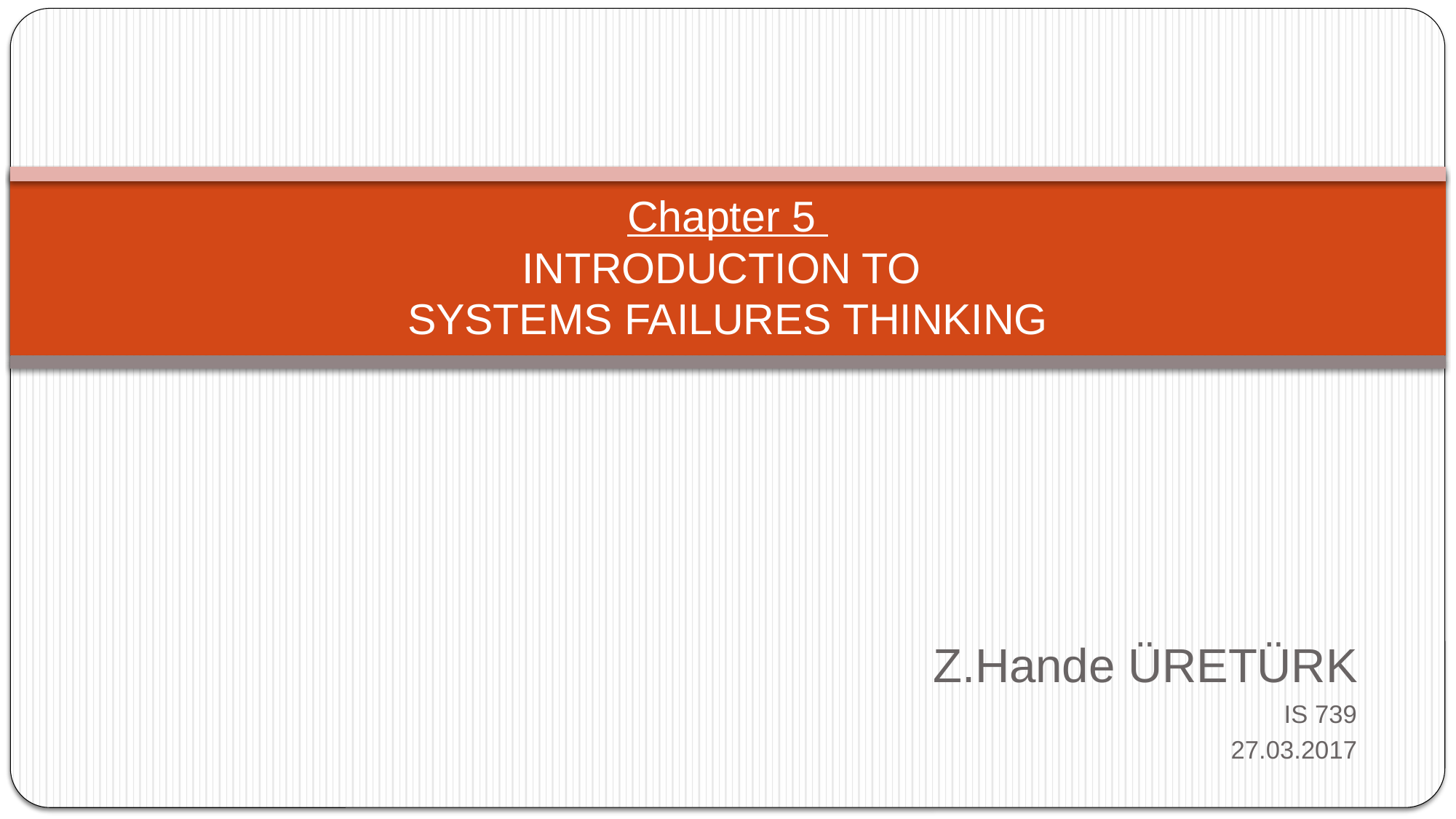

# Chapter 5 INTRODUCTION TO SYSTEMS FAILURES THINKING
Z.Hande ÜRETÜRK
IS 739
27.03.2017